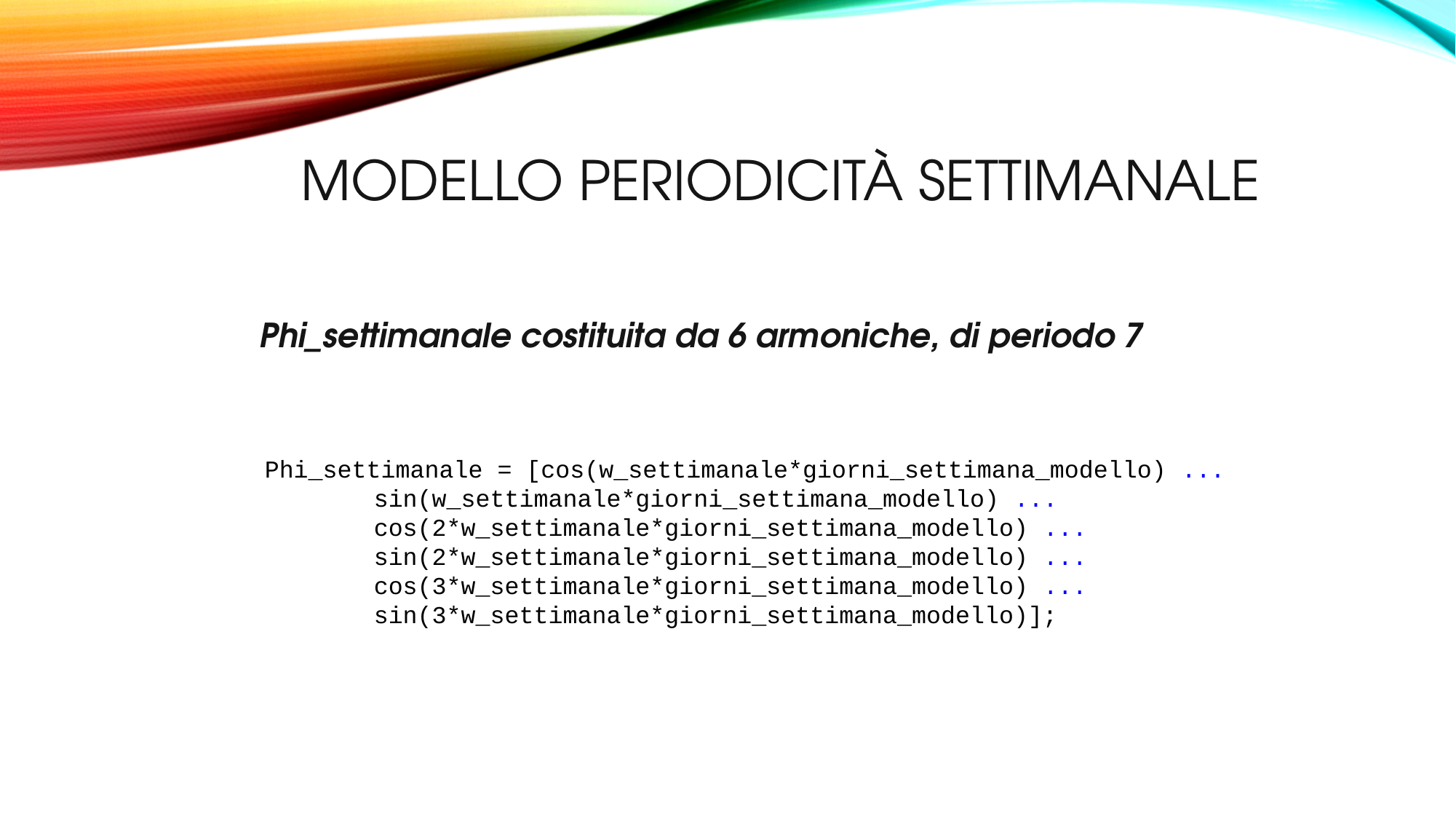

# Modello Periodicità Settimanale
Phi_settimanale costituita da 6 armoniche, di periodo 7

Phi_settimanale = [cos(w_settimanale*giorni_settimana_modello) ...
	sin(w_settimanale*giorni_settimana_modello) ...
    	cos(2*w_settimanale*giorni_settimana_modello) ...
	sin(2*w_settimanale*giorni_settimana_modello) ...
    	cos(3*w_settimanale*giorni_settimana_modello) ...
	sin(3*w_settimanale*giorni_settimana_modello)];